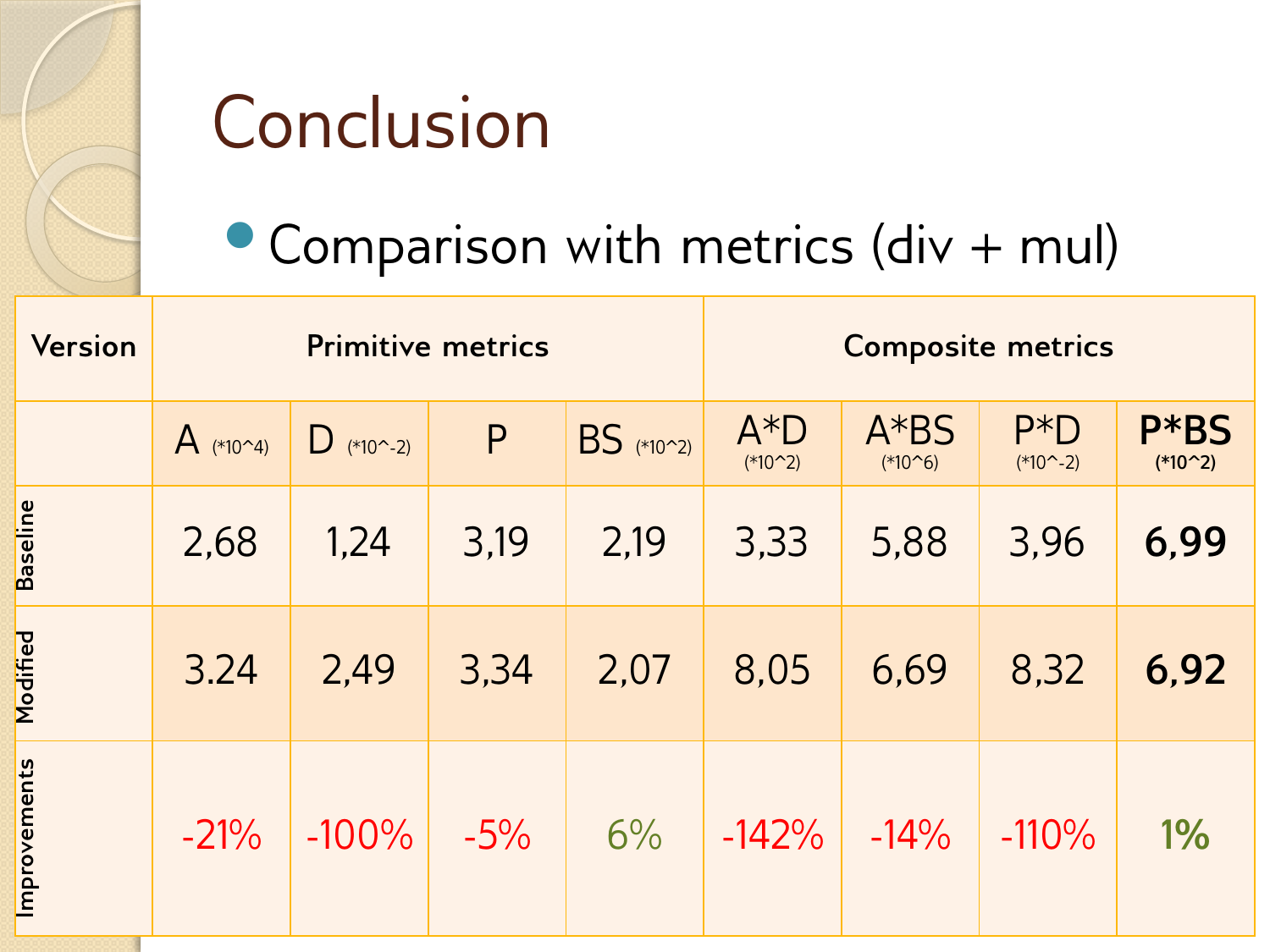

# Conclusion
Comparison with metrics (div + mul)

| Version | Primitive metrics |  |  |  | Composite metrics |  |  |  |
| --- | --- | --- | --- | --- | --- | --- | --- | --- |
|  | A (\*10^4) | D (\*10^-2) | P | BS (\*10^2) | A\*D (\*10^2) | A\*BS (\*10^6) | P\*D (\*10^-2) | P\*BS (\*10^2) |
| Baseline | 2,68 | 1,24 | 3,19 | 2,19 | 3,33 | 5,88 | 3,96 | 6,99 |
| Modified | 3.24 | 2,49 | 3,34 | 2,07 | 8,05 | 6,69 | 8,32 | 6,92 |
| Improvements | -21% | -100% | -5% | 6% | -142% | -14% | -110% | 1% |